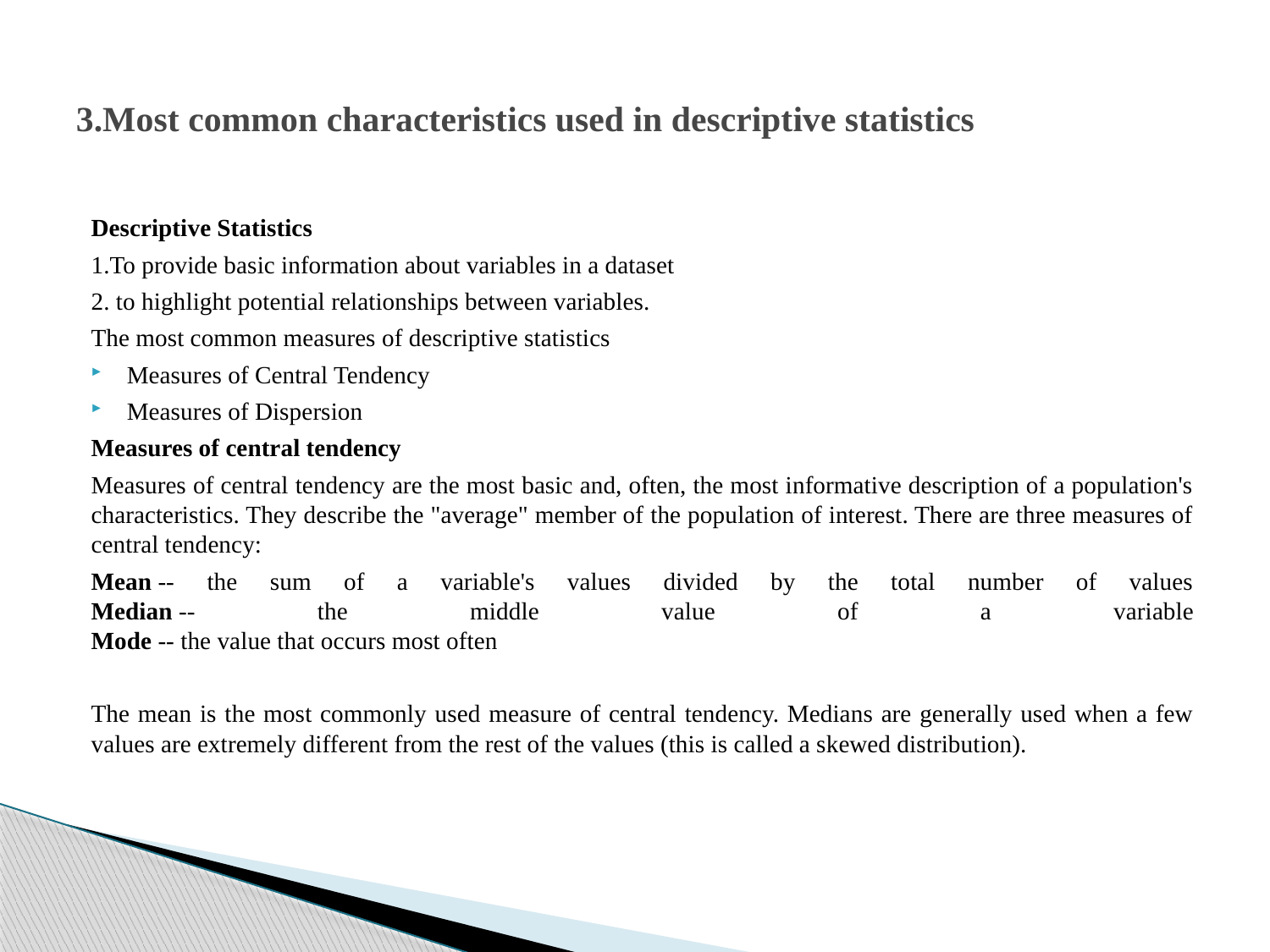

# 3.Most common characteristics used in descriptive statistics
Descriptive Statistics
1.To provide basic information about variables in a dataset
2. to highlight potential relationships between variables.
The most common measures of descriptive statistics
Measures of Central Tendency
Measures of Dispersion
Measures of central tendency
Measures of central tendency are the most basic and, often, the most informative description of a population's characteristics. They describe the "average" member of the population of interest. There are three measures of central tendency:
Mean -- the sum of a variable's values divided by the total number of values
Median -- the middle value of a variable
Mode -- the value that occurs most often

The mean is the most commonly used measure of central tendency. Medians are generally used when a few values are extremely different from the rest of the values (this is called a skewed distribution).